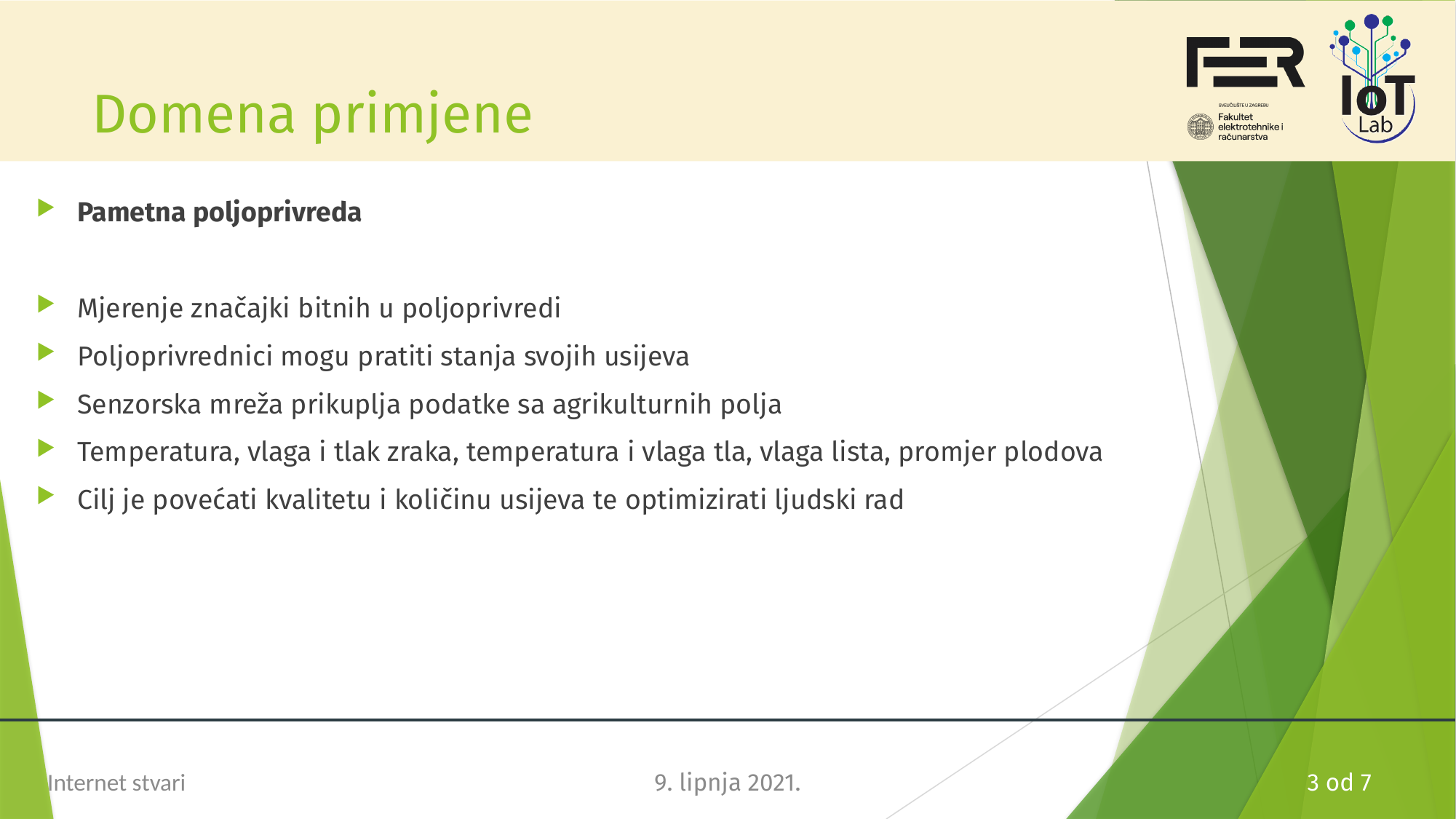

# Domena primjene
Pametna poljoprivreda

Mjerenje značajki bitnih u poljoprivredi
Poljoprivrednici mogu pratiti stanja svojih usijeva
Senzorska mreža prikuplja podatke sa agrikulturnih polja
Temperatura, vlaga i tlak zraka, temperatura i vlaga tla, vlaga lista, promjer plodova
Cilj je povećati kvalitetu i količinu usijeva te optimizirati ljudski rad
Internet stvari
9. lipnja 2021.
3 od 7